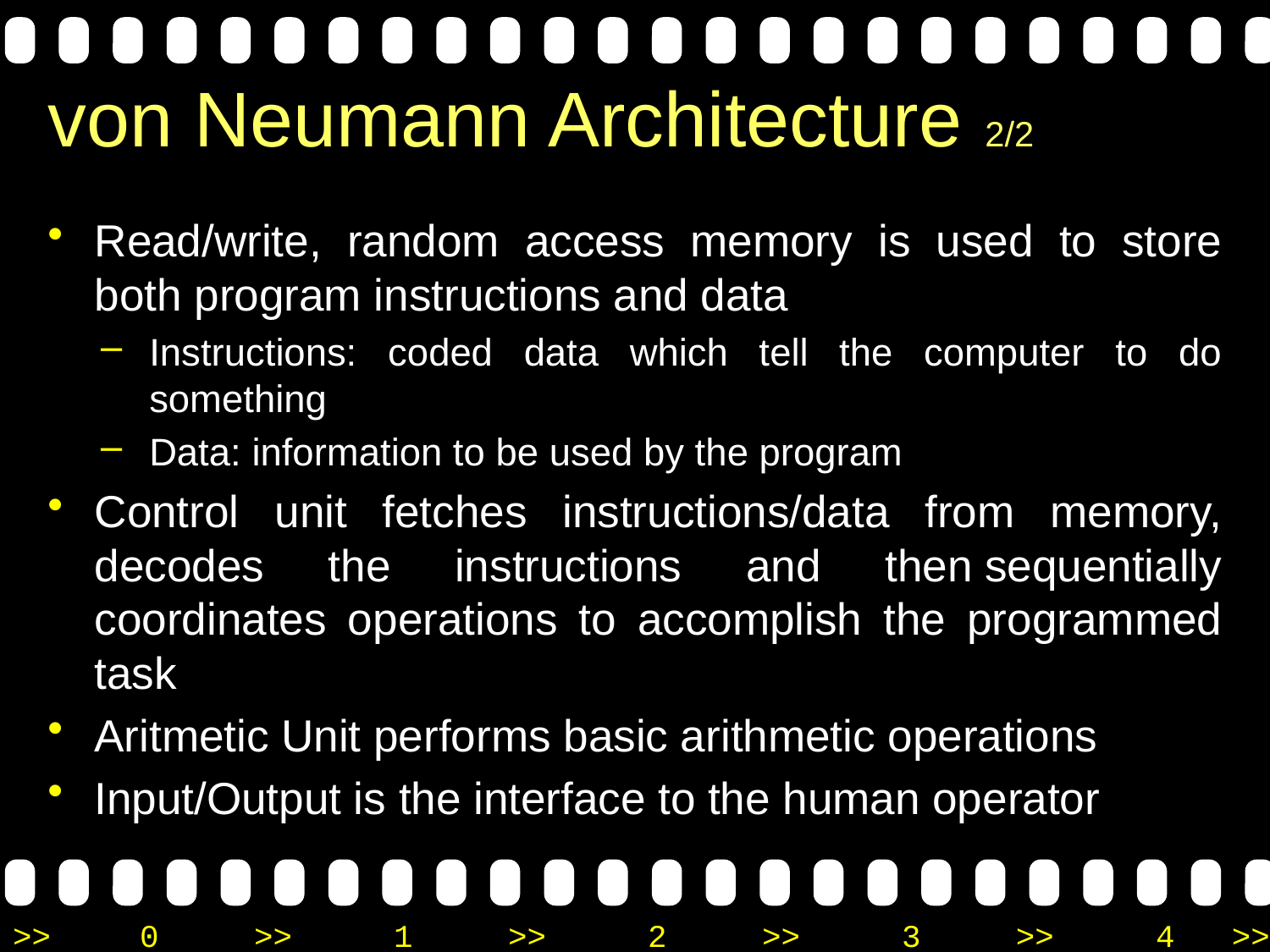

# von Neumann Architecture 2/2
Read/write, random access memory is used to store both program instructions and data
Instructions: coded data which tell the computer to do something
Data: information to be used by the program
Control unit fetches instructions/data from memory, decodes the instructions and then sequentially coordinates operations to accomplish the programmed task
Aritmetic Unit performs basic arithmetic operations
Input/Output is the interface to the human operator